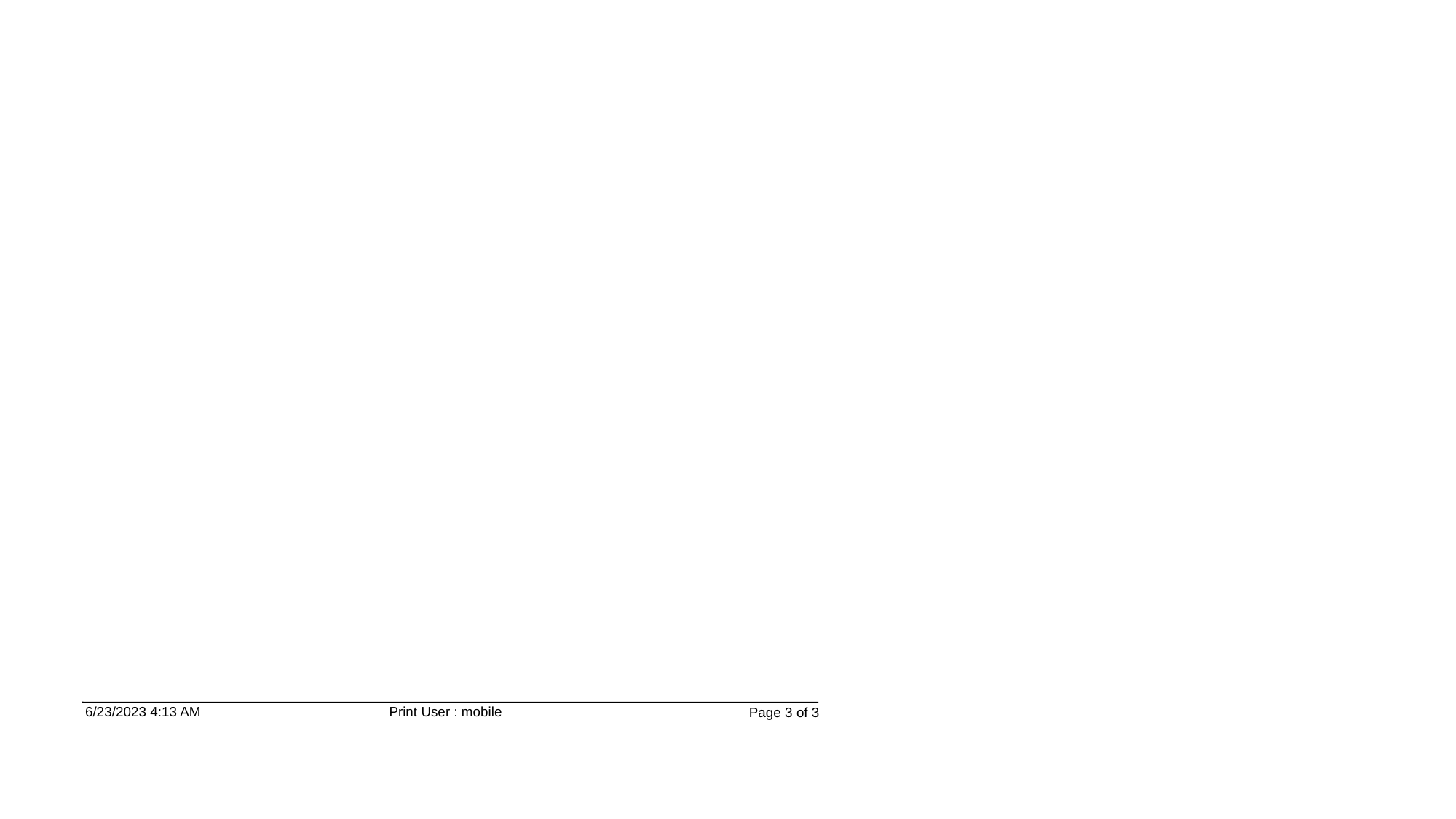

6/23/2023 4:13 AM
Print User : mobile
Page 3 of 3